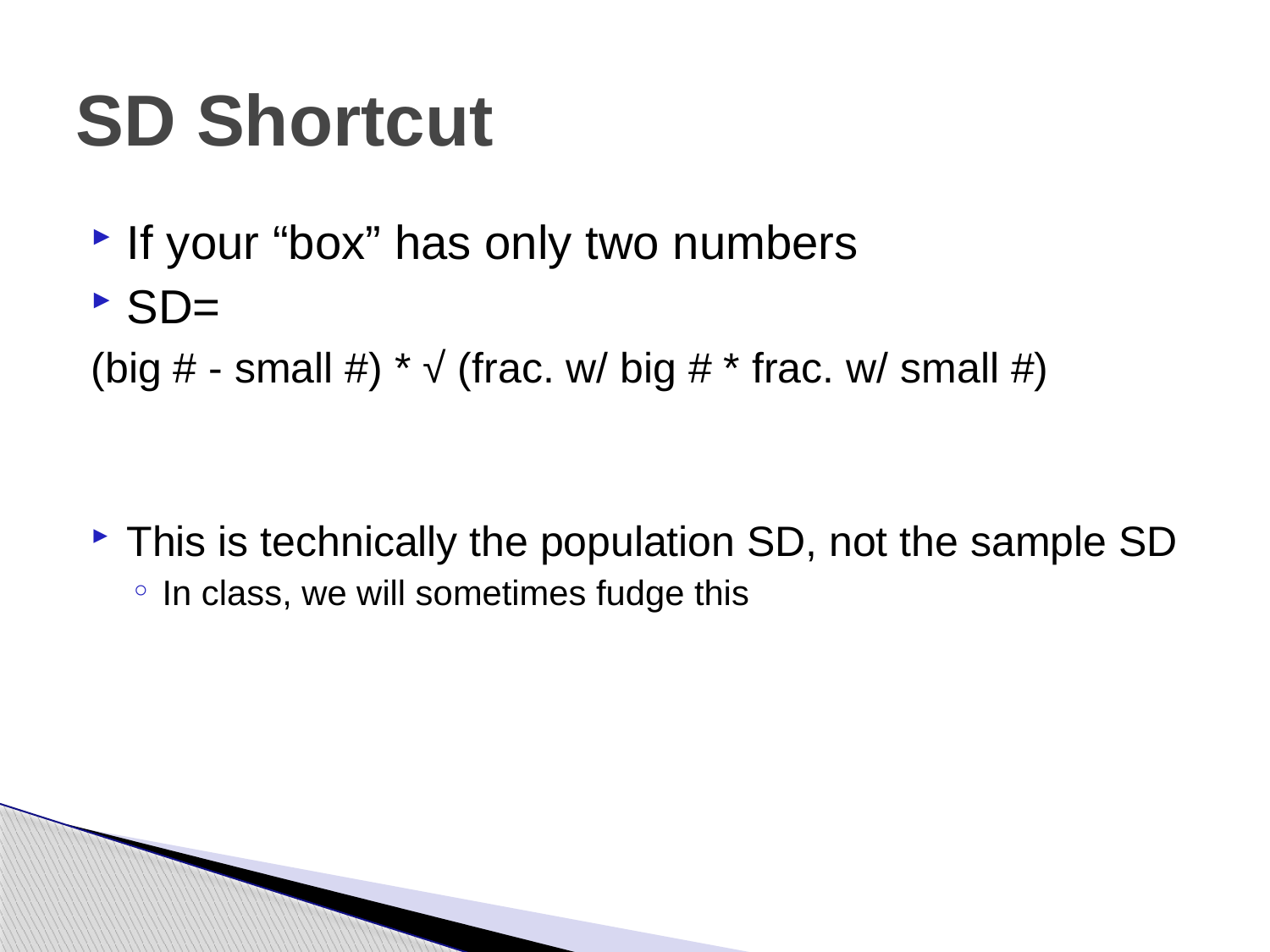

# SD Shortcut
If your “box” has only two numbers
SD=
(big # - small #) * √ (frac. w/ big # * frac. w/ small #)

This is technically the population SD, not the sample SD
In class, we will sometimes fudge this